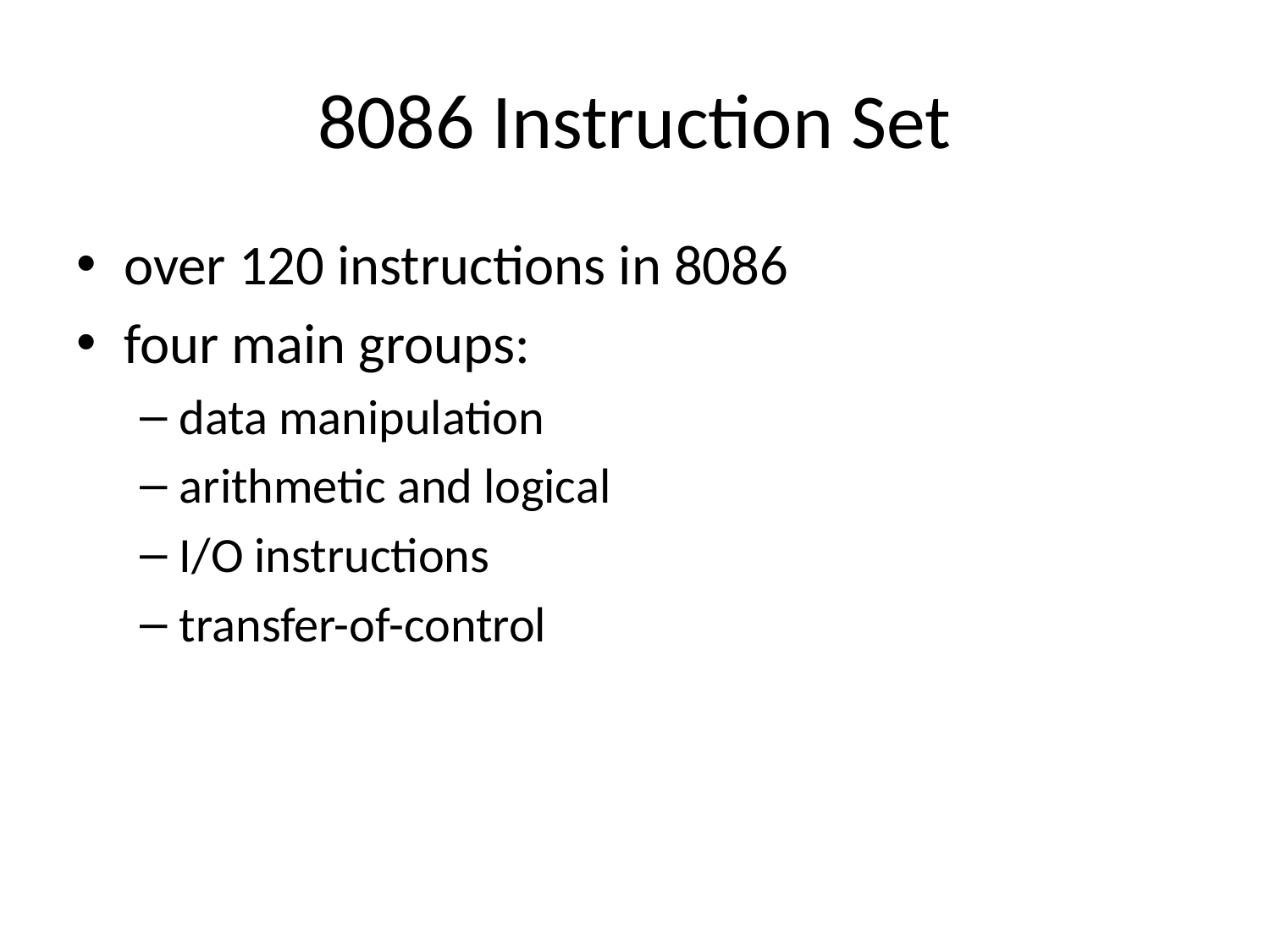

# 8086 Instruction Set
over 120 instructions in 8086
four main groups:
data manipulation
arithmetic and logical
I/O instructions
transfer-of-control